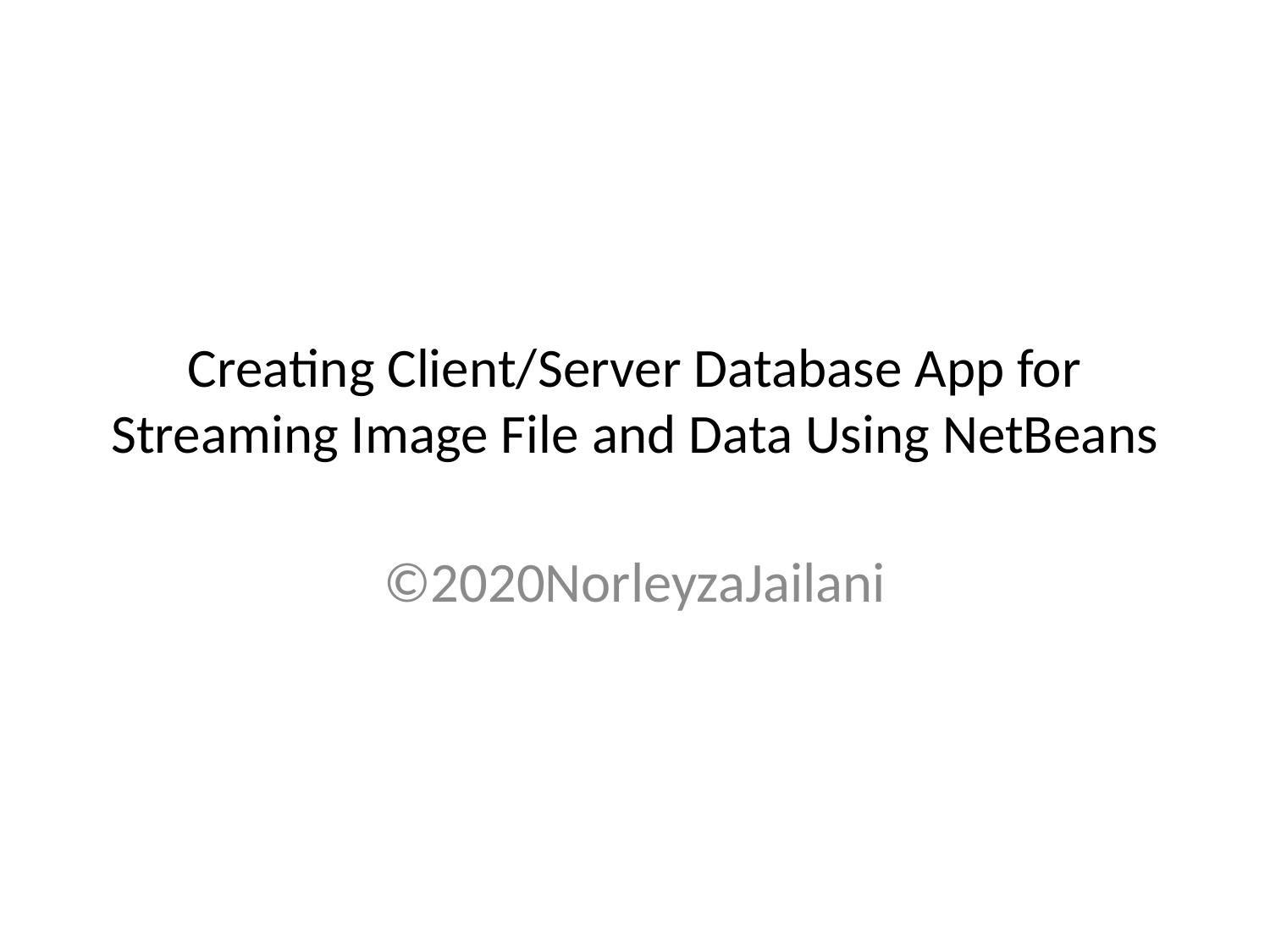

# Creating Client/Server Database App for Streaming Image File and Data Using NetBeans
©2020NorleyzaJailani